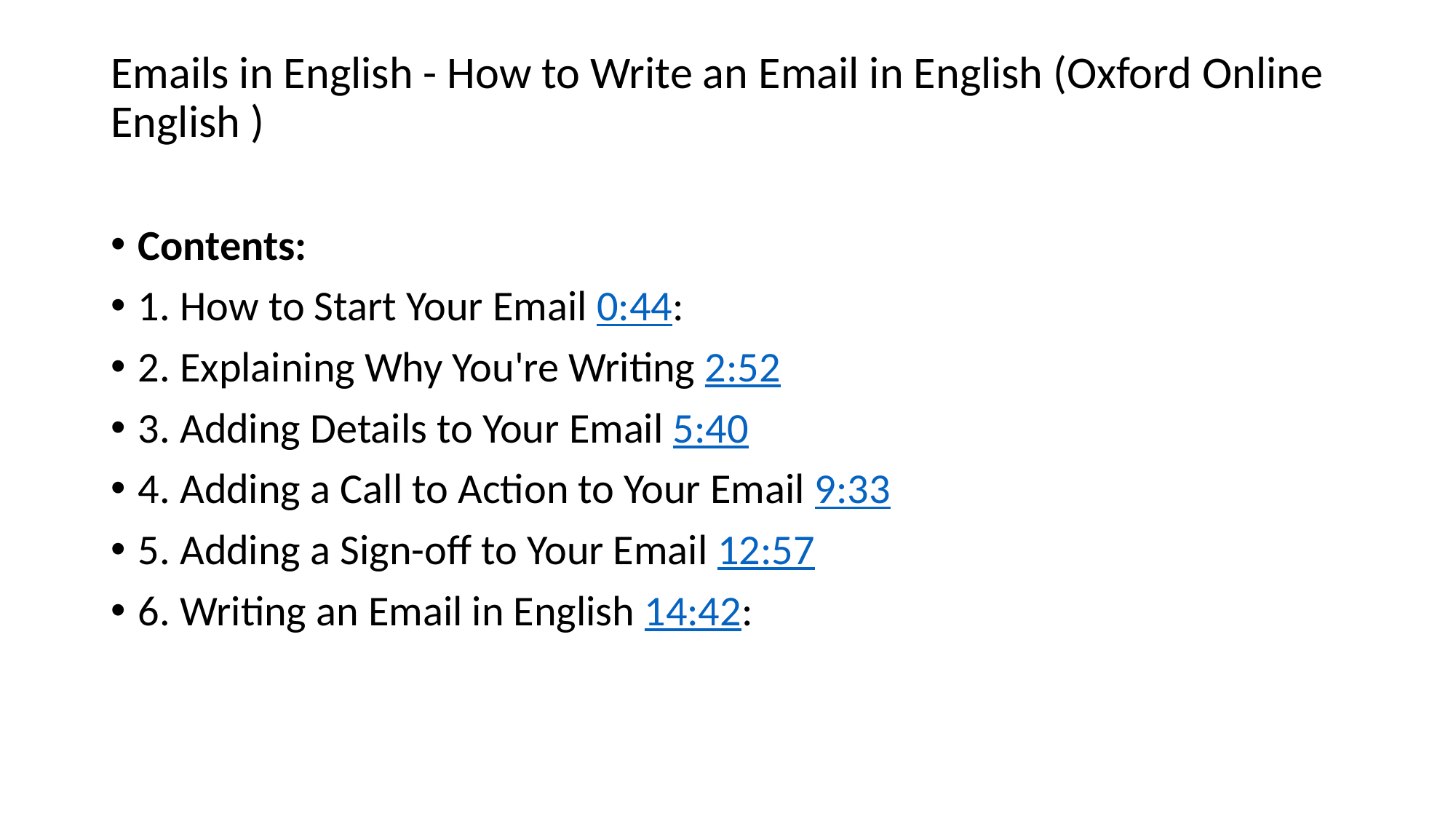

# Emails in English - How to Write an Email in English (Oxford Online English )
Contents:
1. How to Start Your Email 0:44:
2. Explaining Why You're Writing 2:52
3. Adding Details to Your Email 5:40
4. Adding a Call to Action to Your Email 9:33
5. Adding a Sign-off to Your Email 12:57
6. Writing an Email in English 14:42: